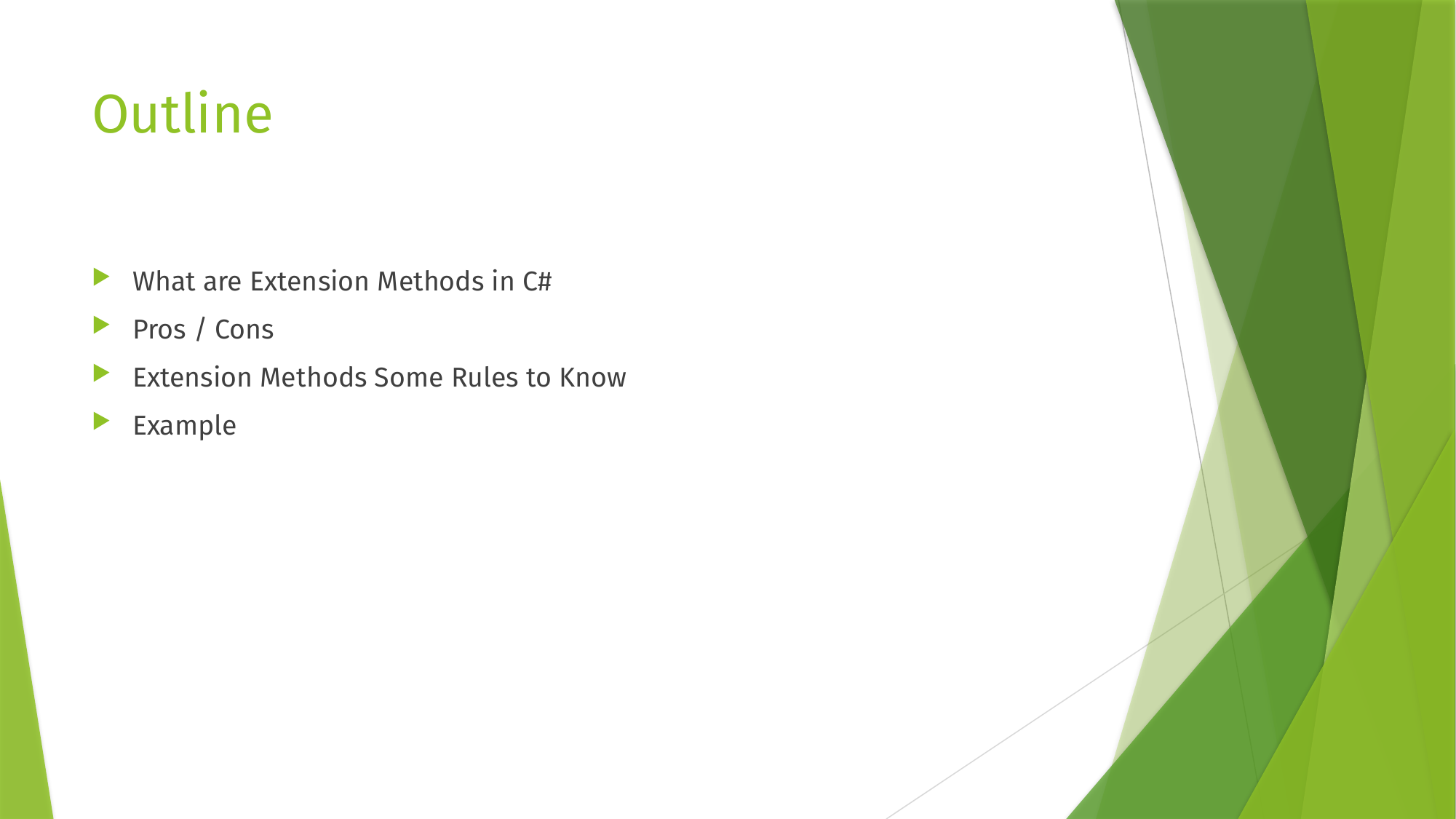

# Outline
What are Extension Methods in C#
Pros / Cons
Extension Methods Some Rules to Know
Example